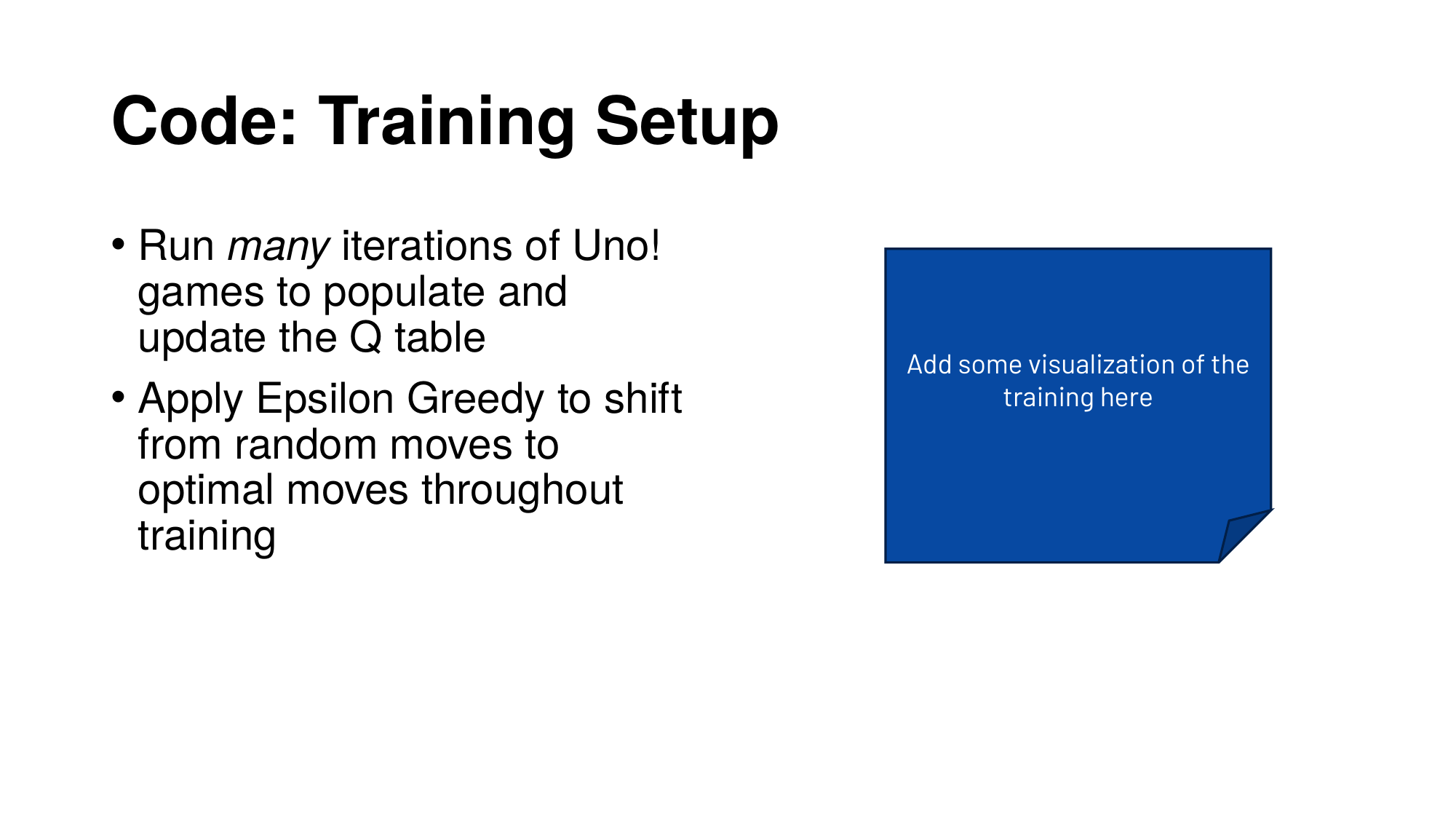

# Code: Training Setup
Run many iterations of Uno! games to populate and update the Q table
Apply Epsilon Greedy to shift from random moves to optimal moves throughout training
Add some visualization of the training here